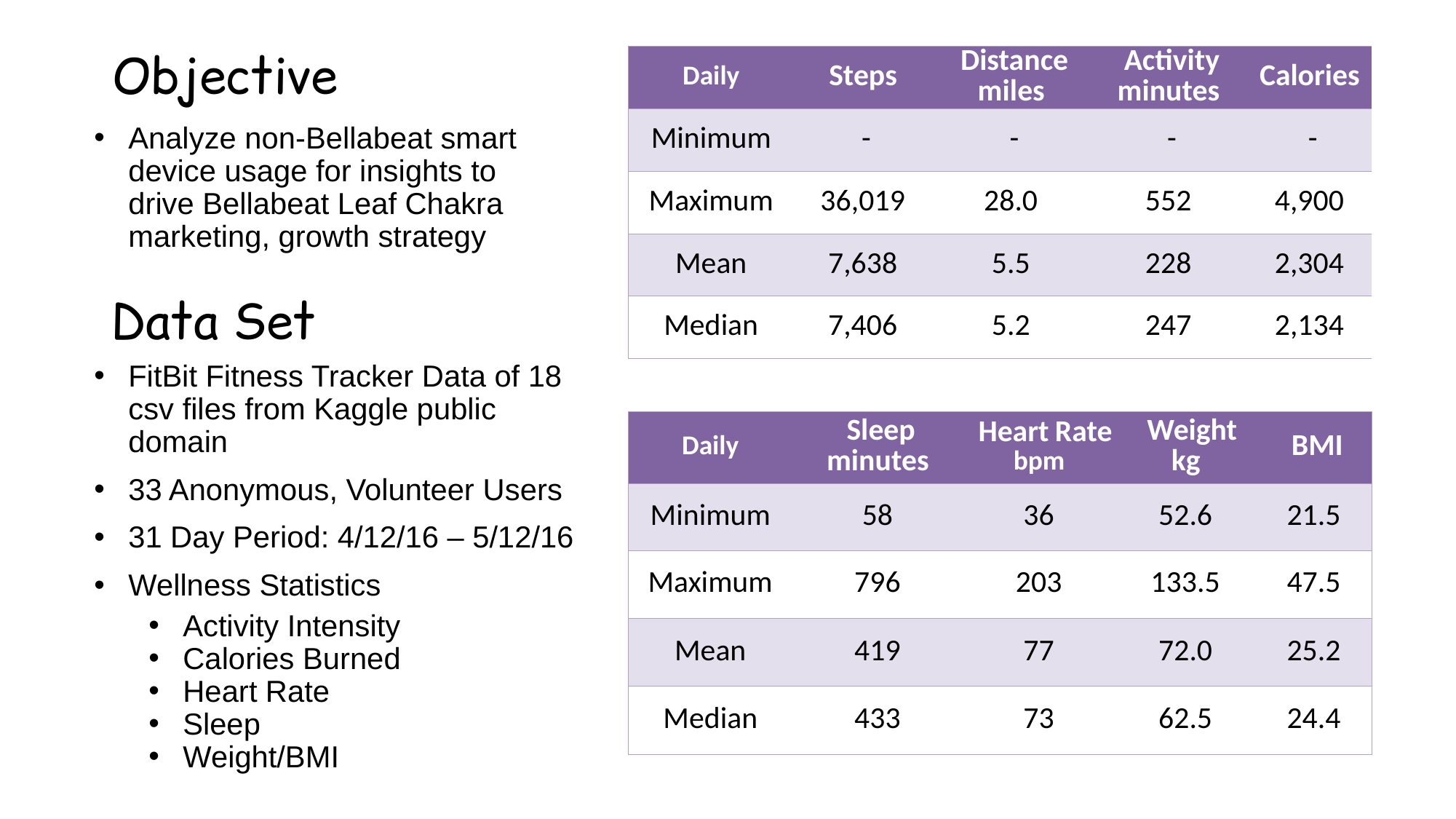

# Objective
| Daily | Steps | Distance miles | Activity minutes | Calories |
| --- | --- | --- | --- | --- |
| Minimum | - | - | - | - |
| Maximum | 36,019 | 28.0 | 552 | 4,900 |
| Mean | 7,638 | 5.5 | 228 | 2,304 |
| Median | 7,406 | 5.2 | 247 | 2,134 |
Analyze non-Bellabeat smart device usage for insights to drive Bellabeat Leaf Chakra marketing, growth strategy
Data Set
FitBit Fitness Tracker Data of 18 csv files from Kaggle public domain
33 Anonymous, Volunteer Users
31 Day Period: 4/12/16 – 5/12/16
Wellness Statistics
Activity Intensity
Calories Burned
Heart Rate
Sleep
Weight/BMI

| Daily | Sleep minutes | Heart Rate bpm | Weight kg | BMI |
| --- | --- | --- | --- | --- |
| Minimum | 58 | 36 | 52.6 | 21.5 |
| Maximum | 796 | 203 | 133.5 | 47.5 |
| Mean | 419 | 77 | 72.0 | 25.2 |
| Median | 433 | 73 | 62.5 | 24.4 |